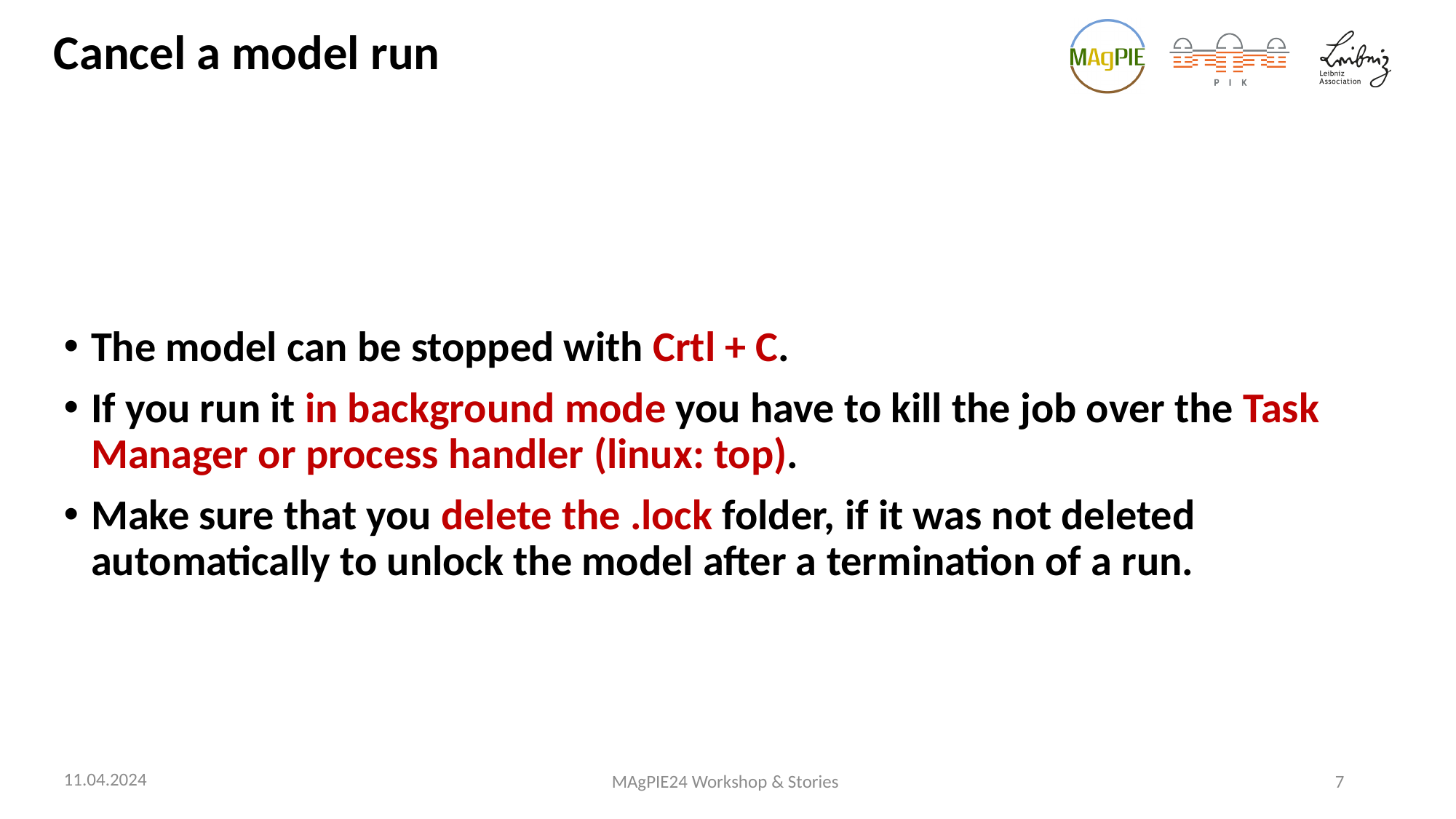

# Cancel a model run
The model can be stopped with Crtl + C.
If you run it in background mode you have to kill the job over the Task Manager or process handler (linux: top).
Make sure that you delete the .lock folder, if it was not deleted automatically to unlock the model after a termination of a run.
11.04.2024
MAgPIE24 Workshop & Stories
7